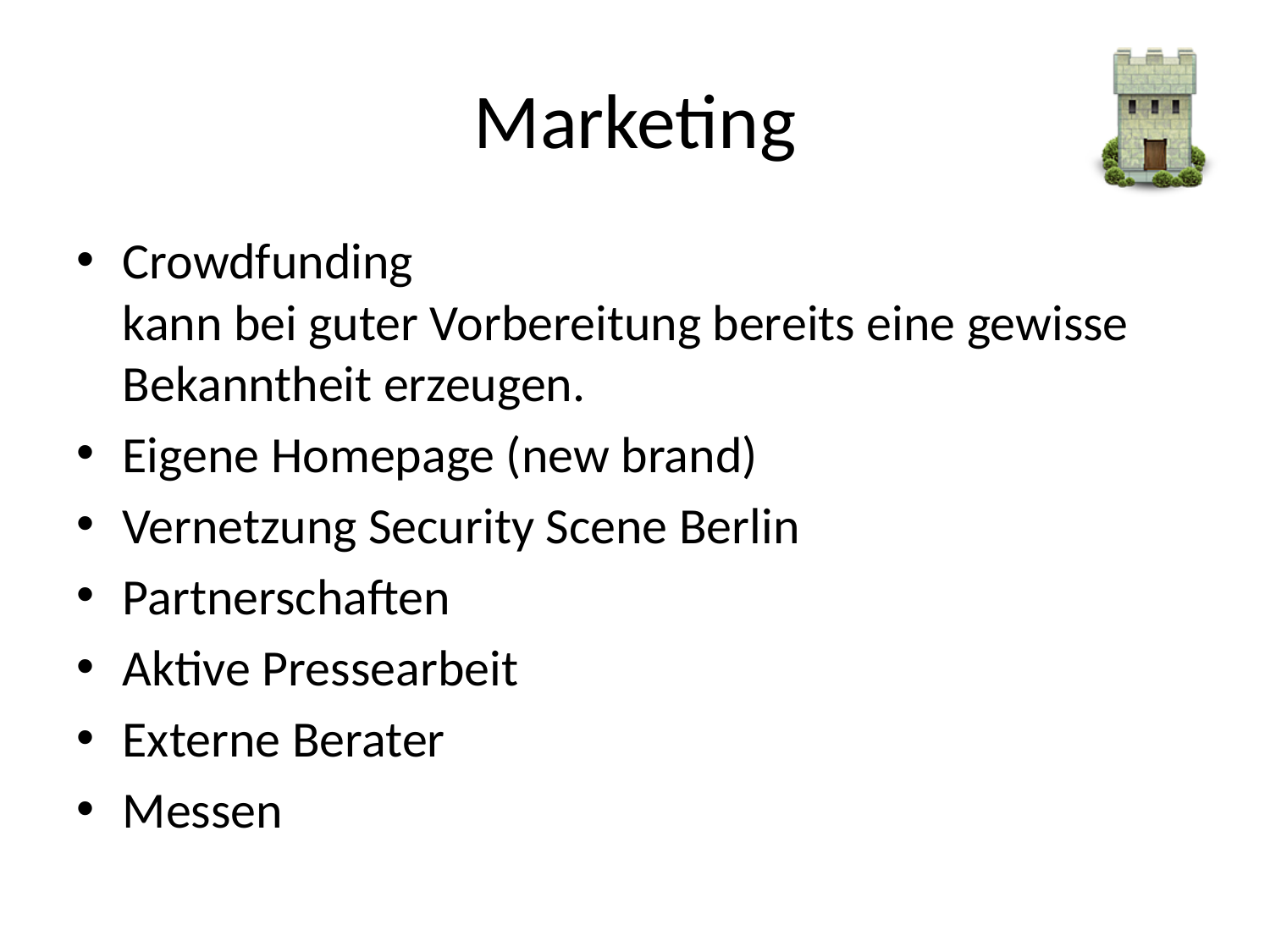

# Marketing
Crowdfunding
kann bei guter Vorbereitung bereits eine gewisse Bekanntheit erzeugen.
Eigene Homepage (new brand)
Vernetzung Security Scene Berlin
Partnerschaften
Aktive Pressearbeit
Externe Berater
Messen